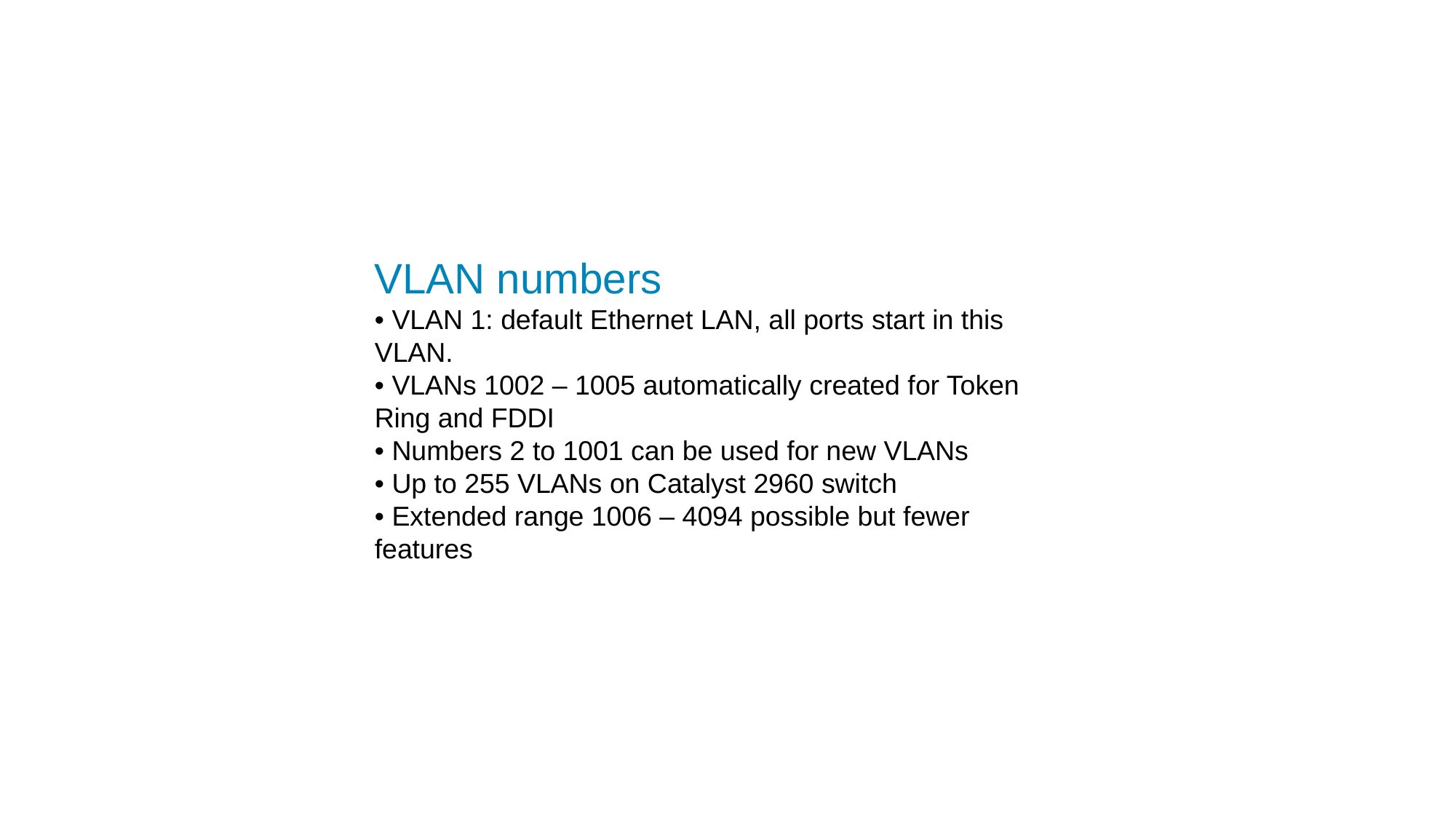

VLAN numbers
• VLAN 1: default Ethernet LAN, all ports start in this
VLAN.
• VLANs 1002 – 1005 automatically created for Token
Ring and FDDI
• Numbers 2 to 1001 can be used for new VLANs
• Up to 255 VLANs on Catalyst 2960 switch
• Extended range 1006 – 4094 possible but fewer
features